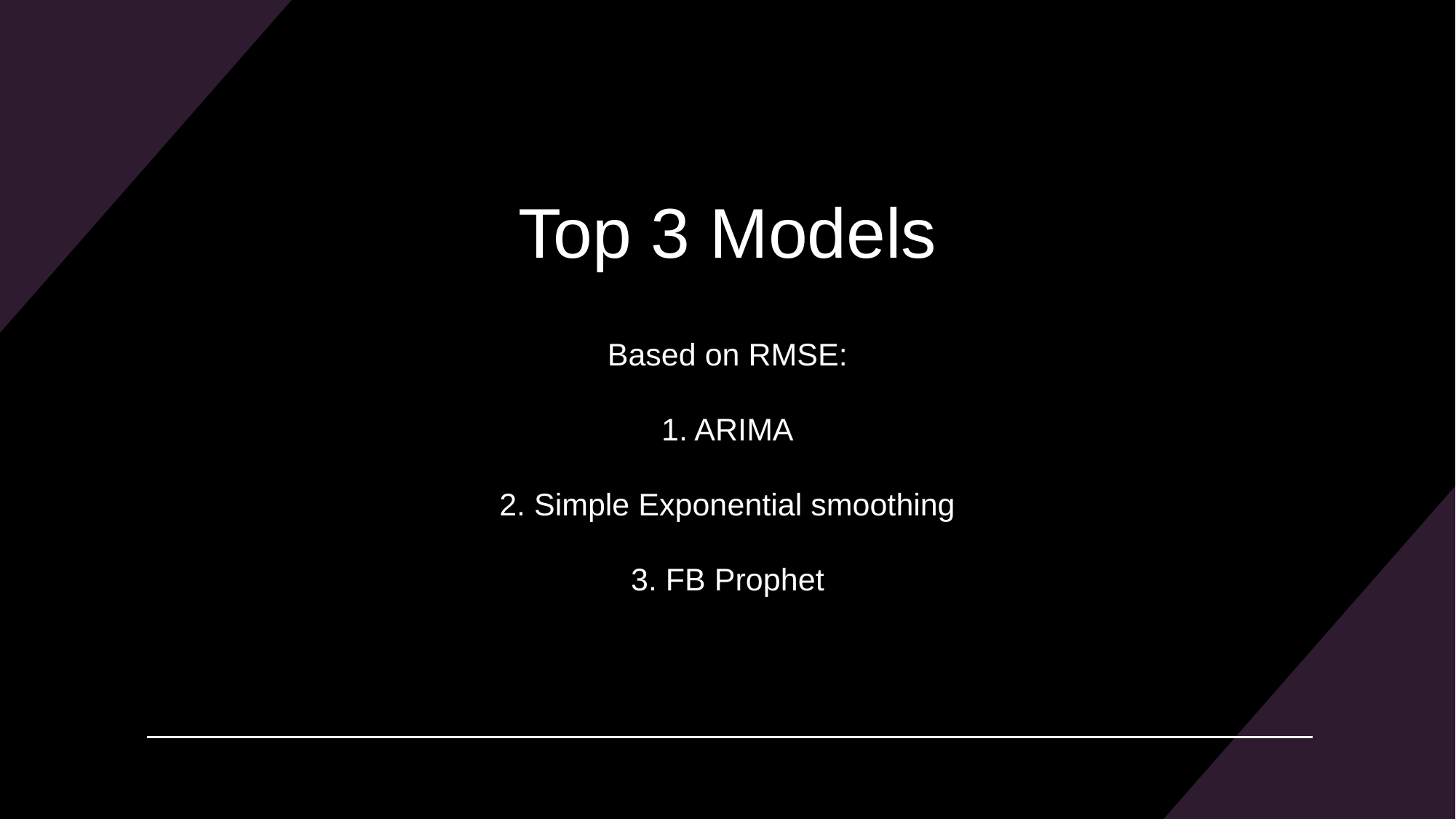

# Top 3 Models Based on RMSE: 1. ARIMA 2. Simple Exponential smoothing 3. FB Prophet